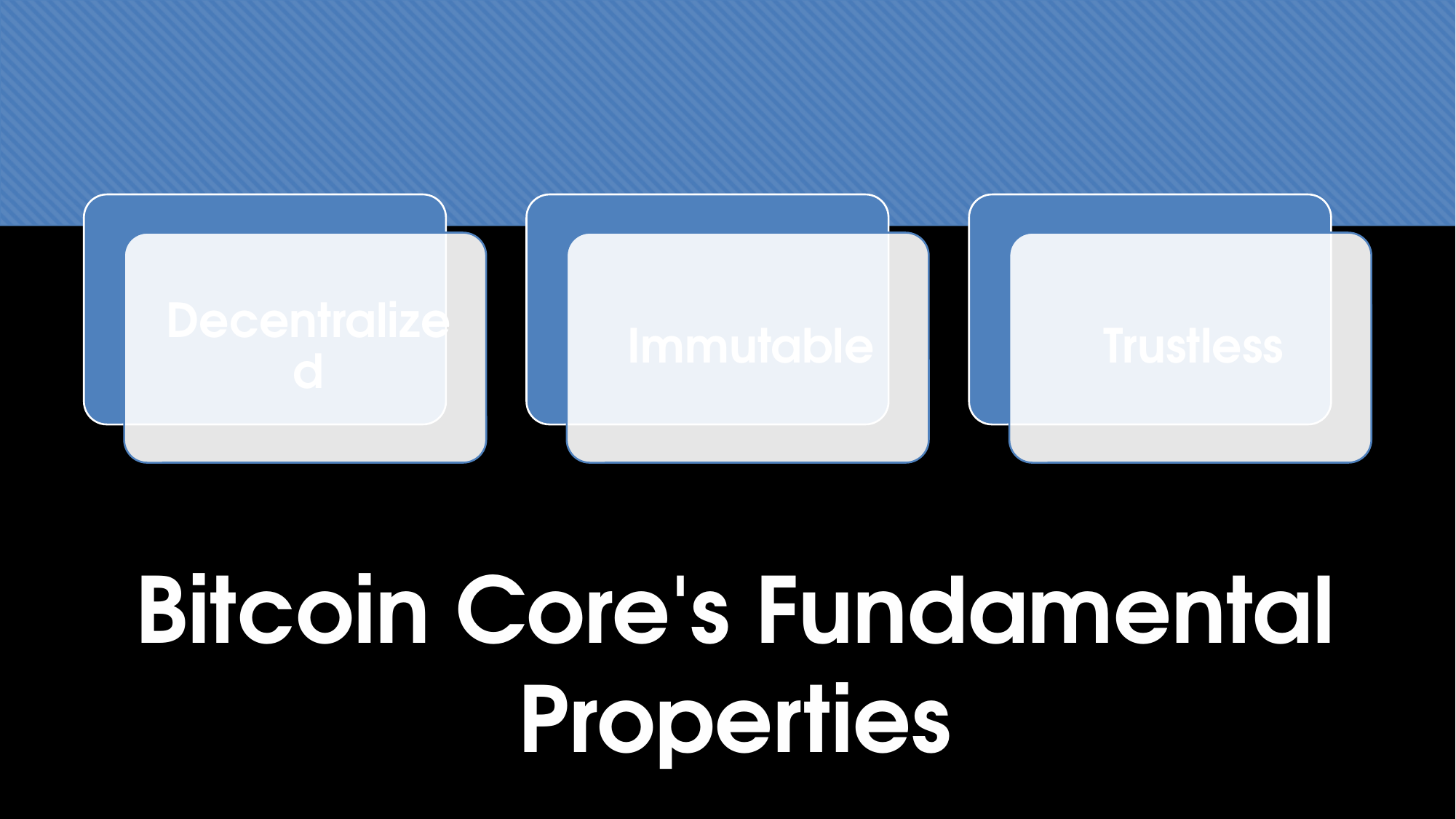

Decentralized
Immutable
Trustless
# Bitcoin Core's Fundamental Properties